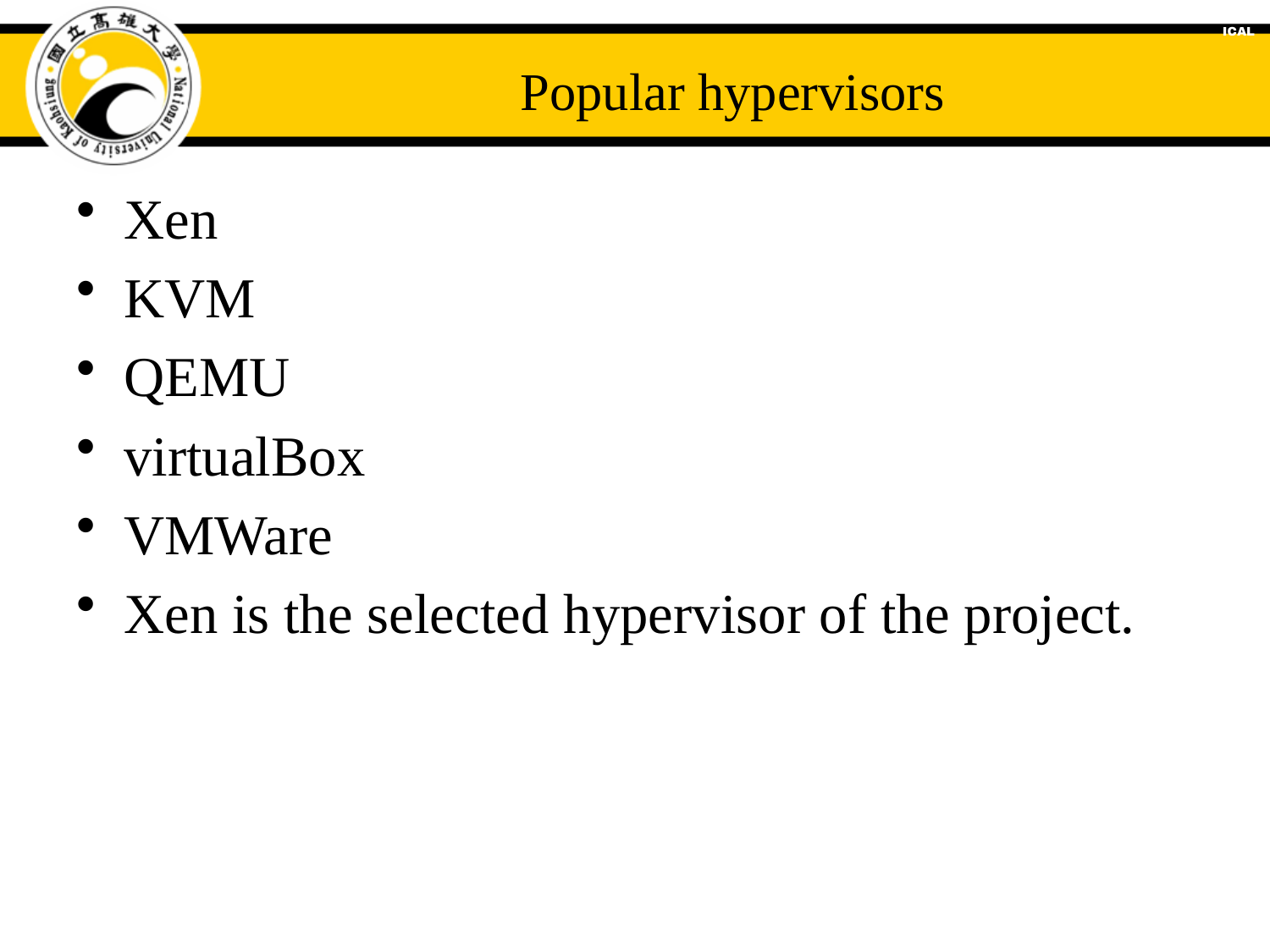

# Popular hypervisors
Xen
KVM
QEMU
virtualBox
VMWare
Xen is the selected hypervisor of the project.